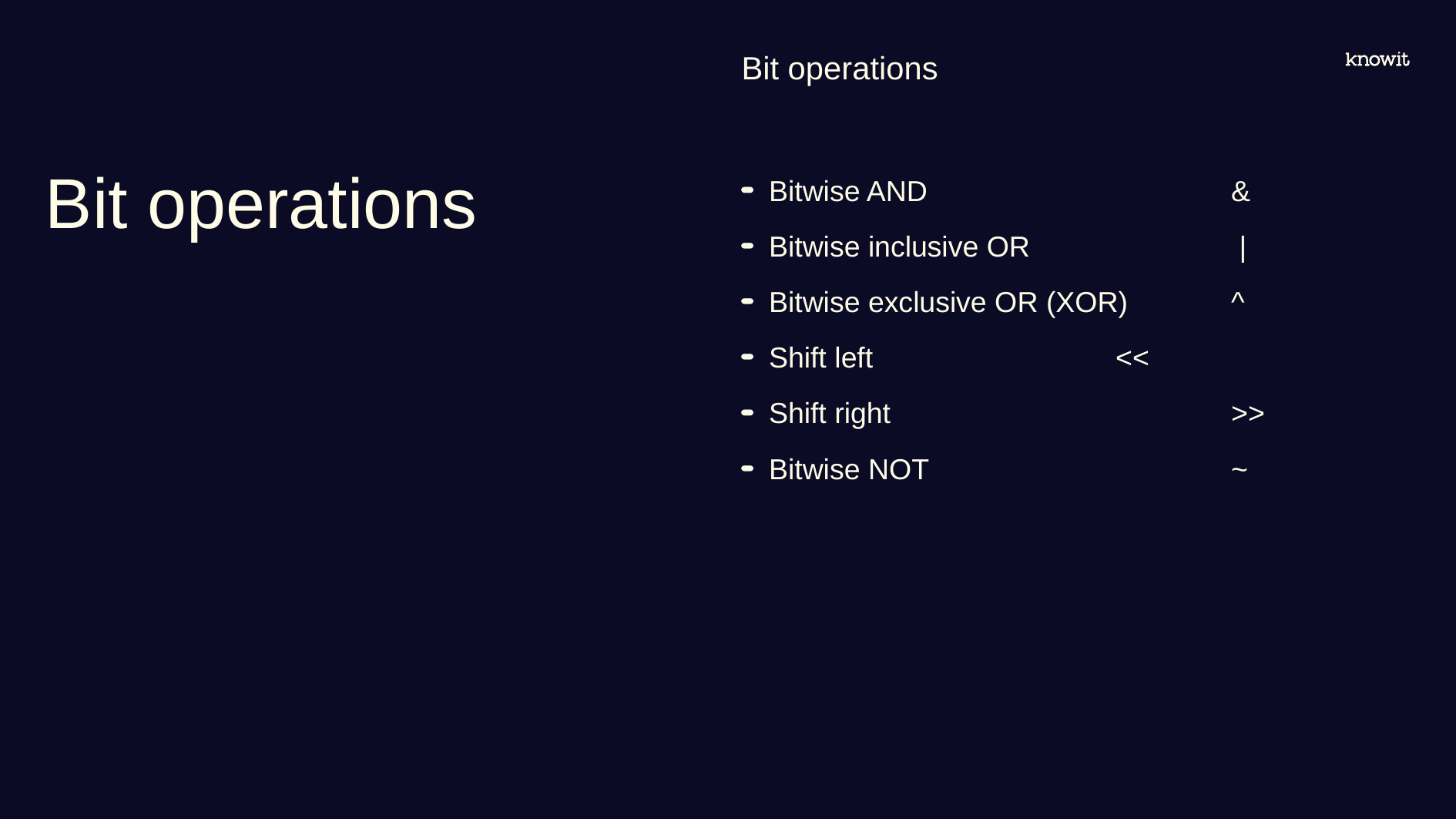

Bit operations
# Bit operations
Bitwise AND			&
Bitwise inclusive OR		 |
Bitwise exclusive OR (XOR) 	^
Shift left			<<
Shift right			>>
Bitwise NOT			~